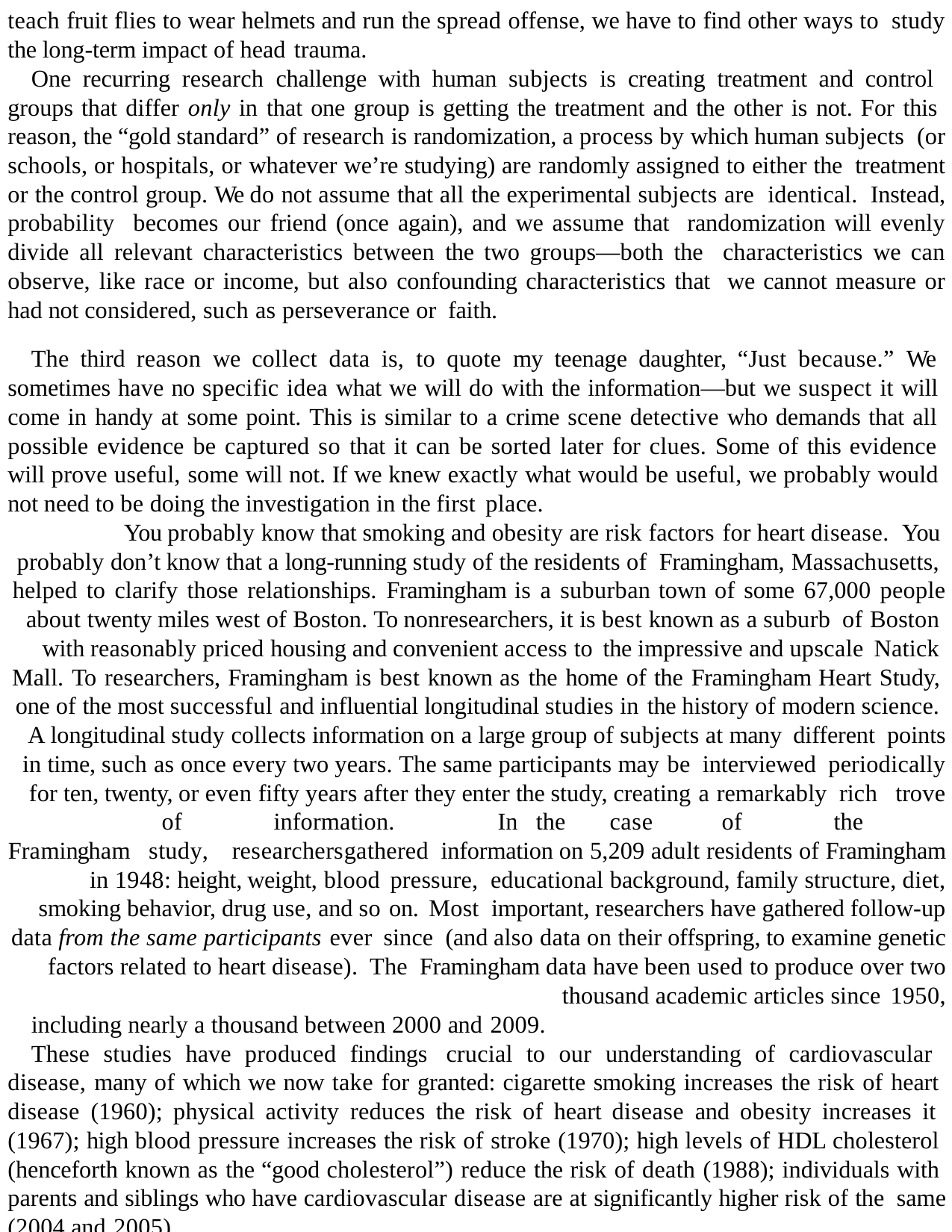

teach fruit flies to wear helmets and run the spread offense, we have to find other ways to  study the long-term impact of head trauma.
One recurring research challenge with human subjects is creating treatment and control  groups that differ only in that one group is getting the treatment and the other is not. For this  reason, the “gold standard” of research is randomization, a process by which human subjects  (or schools, or hospitals, or whatever we’re studying) are randomly assigned to either the  treatment or the control group. We do not assume that all the experimental subjects are  identical. Instead, probability  becomes our friend (once again), and we assume that  randomization will evenly divide all relevant characteristics between the two groups—both the  characteristics we can observe, like race or income, but also confounding characteristics that  we cannot measure or had not considered, such as perseverance or faith.
The third reason we collect data is, to quote my teenage daughter, “Just because.” We  sometimes have no specific idea what we will do with the information—but we suspect it will  come in handy at some point. This is similar to a crime scene detective who demands that all  possible evidence be captured so that it can be sorted later for clues. Some of this evidence  will prove useful, some will not. If we knew exactly what would be useful, we probably would  not need to be doing the investigation in the first place.
You probably know that smoking and obesity are risk factors for heart disease. You  probably don’t know that a long-running study of the residents of Framingham, Massachusetts,  helped to clarify those relationships. Framingham is a suburban town of some 67,000 people  about twenty miles west of Boston. To nonresearchers, it is best known as a suburb of Boston  with reasonably priced housing and convenient access to the impressive and upscale Natick  Mall. To researchers, Framingham is best known as the home of the Framingham Heart Study,  one of the most successful and influential longitudinal studies in the history of modern science.  A longitudinal study collects information on a large group of subjects at many different  points in time, such as once every two years. The same participants may be interviewed  periodically for ten, twenty, or even fifty years after they enter the study, creating a remarkably  rich   trove	of	information.	In   the	case	of	the	Framingham   study,	researchers	gathered  information on 5,209 adult residents of Framingham in 1948: height, weight, blood pressure,  educational background, family structure, diet, smoking behavior, drug use, and so on. Most  important, researchers have gathered follow-up data from the same participants ever since  (and also data on their offspring, to examine genetic factors related to heart disease). The  Framingham data have been used to produce over two thousand academic articles since 1950,
including nearly a thousand between 2000 and 2009.
These studies have produced findings crucial to our understanding of cardiovascular  disease, many of which we now take for granted: cigarette smoking increases the risk of heart  disease (1960); physical activity reduces the risk of heart disease and obesity increases it  (1967); high blood pressure increases the risk of stroke (1970); high levels of HDL cholesterol  (henceforth known as the “good cholesterol”) reduce the risk of death (1988); individuals with  parents and siblings who have cardiovascular disease are at significantly higher risk of the  same (2004 and 2005).